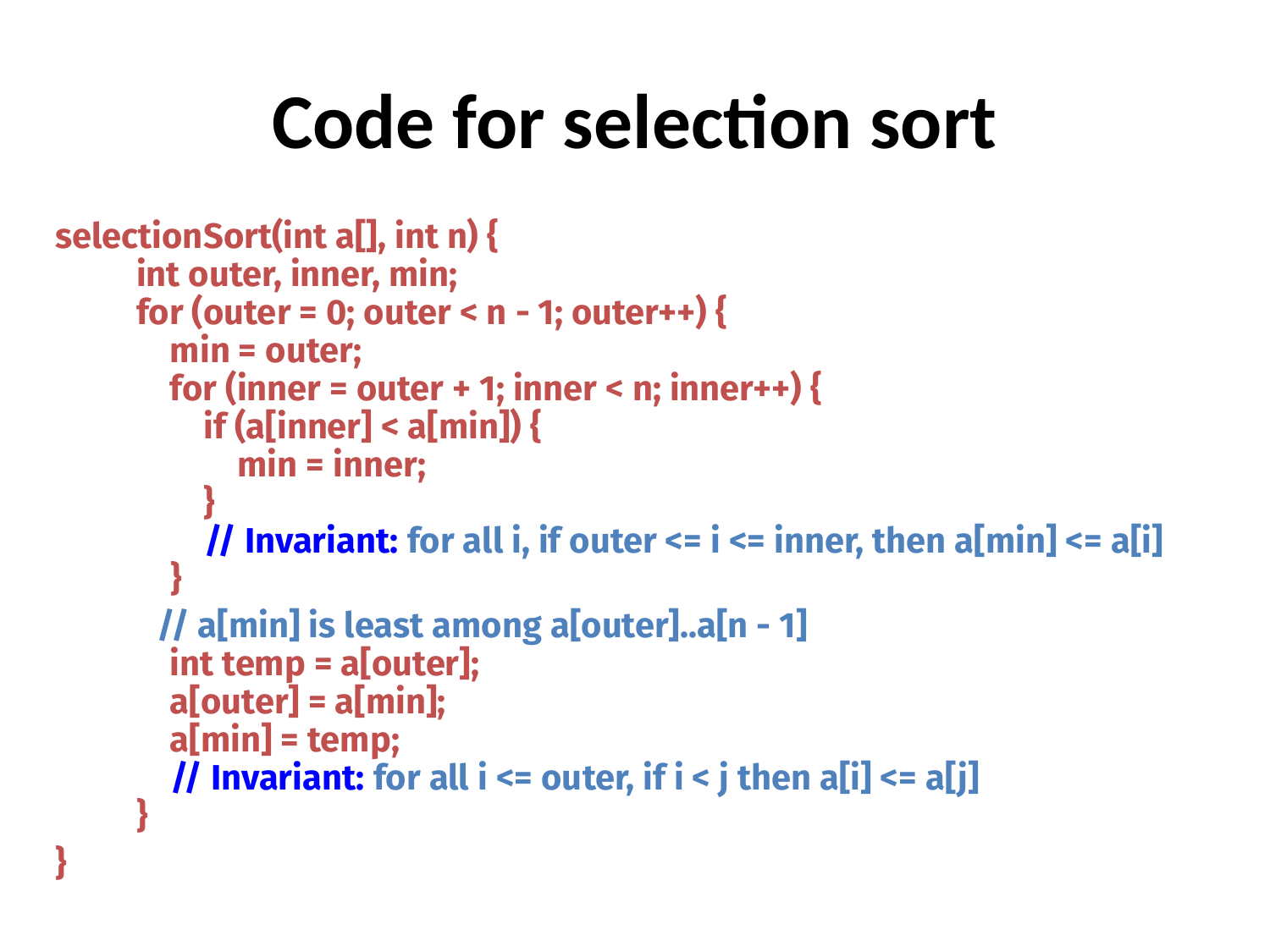

Code for selection sort
selectionSort(int a[], int n) {
    int outer, inner, min;
    for (outer = 0; outer < n - 1; outer++) {
        min = outer;
        for (inner = outer + 1; inner < n; inner++) {
            if (a[inner] < a[min]) {
                min = inner;
            }
            // Invariant: for all i, if outer <= i <= inner, then a[min] <= a[i]
        }
            // a[min] is least among a[outer]..a[n - 1]
        int temp = a[outer];
        a[outer] = a[min];
        a[min] = temp;
        // Invariant: for all i <= outer, if i < j then a[i] <= a[j]
    }
}